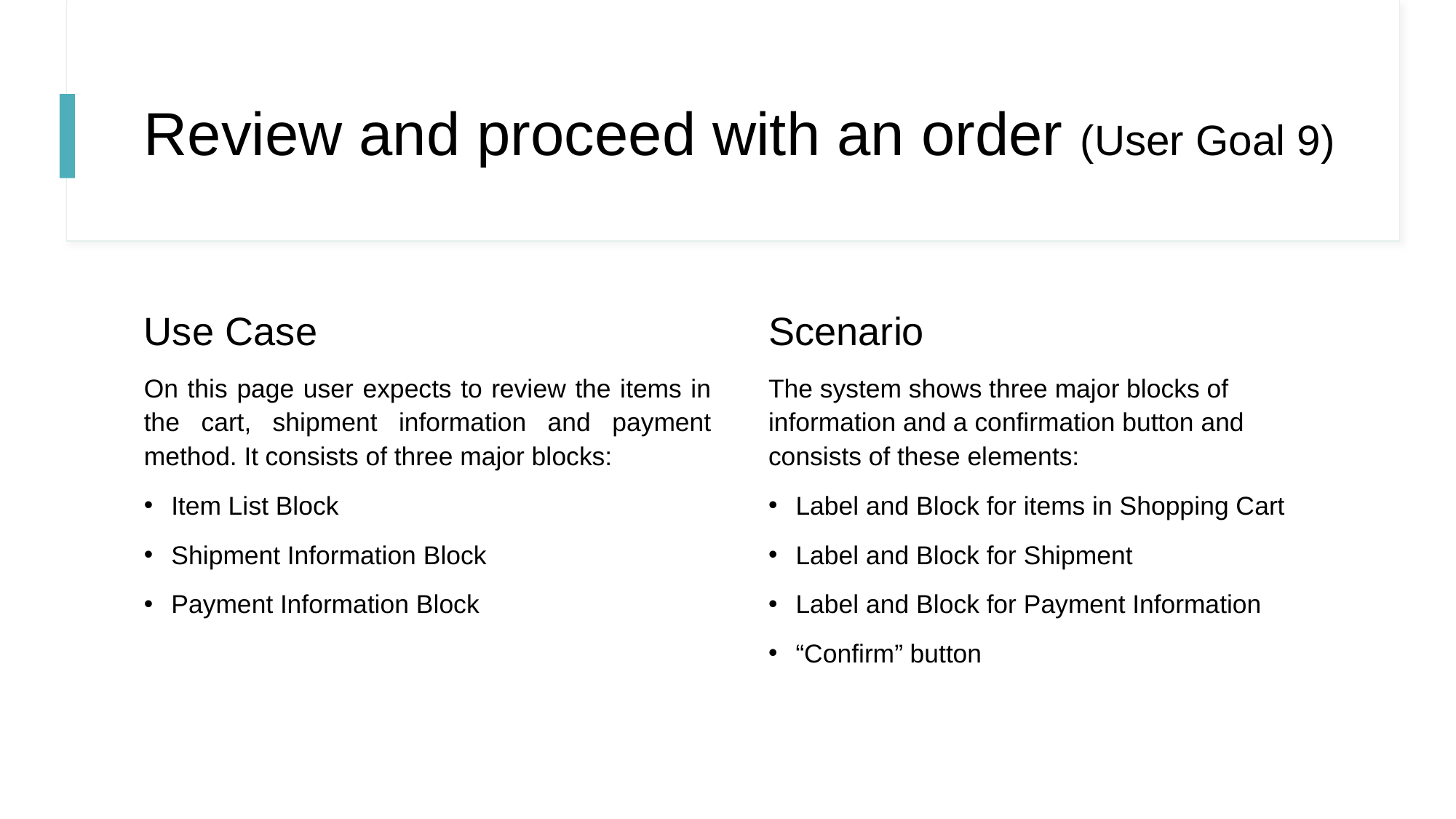

# Review and proceed with an order (User Goal 9)
Use Case
On this page user expects to review the items in the cart, shipment information and payment method. It consists of three major blocks:
Item List Block
Shipment Information Block
Payment Information Block

Scenario
The system shows three major blocks of information and a confirmation button and consists of these elements:
Label and Block for items in Shopping Cart
Label and Block for Shipment
Label and Block for Payment Information
“Confirm” button